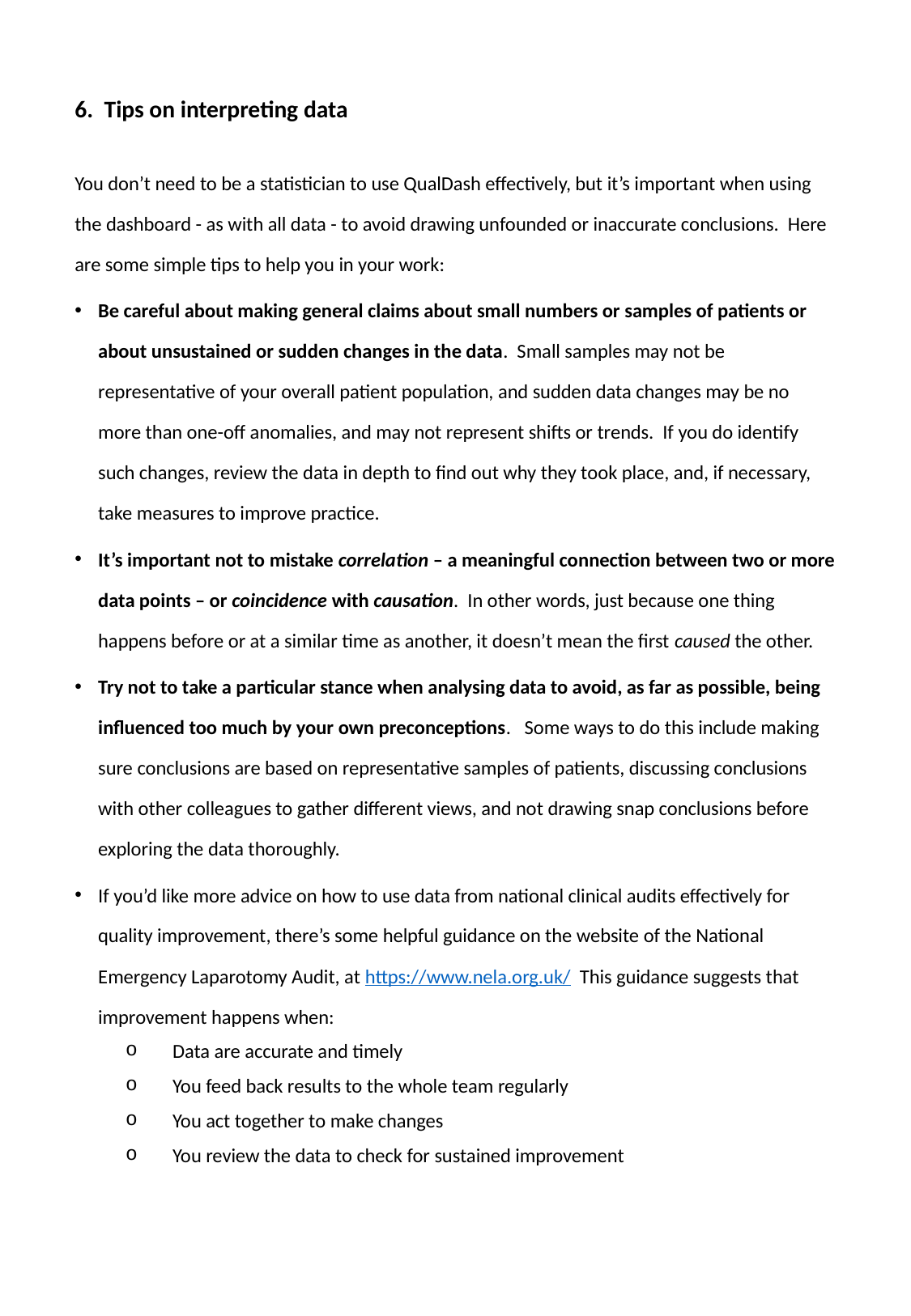

6.  Tips on interpreting data

You don’t need to be a statistician to use QualDash effectively, but it’s important when using the dashboard - as with all data - to avoid drawing unfounded or inaccurate conclusions.  Here are some simple tips to help you in your work:
Be careful about making general claims about small numbers or samples of patients or about unsustained or sudden changes in the data.  Small samples may not be representative of your overall patient population, and sudden data changes may be no more than one-off anomalies, and may not represent shifts or trends.  If you do identify such changes, review the data in depth to find out why they took place, and, if necessary, take measures to improve practice.
It’s important not to mistake correlation – a meaningful connection between two or more data points – or coincidence with causation.  In other words, just because one thing happens before or at a similar time as another, it doesn’t mean the first caused the other.
Try not to take a particular stance when analysing data to avoid, as far as possible, being influenced too much by your own preconceptions.   Some ways to do this include making sure conclusions are based on representative samples of patients, discussing conclusions with other colleagues to gather different views, and not drawing snap conclusions before exploring the data thoroughly.
If you’d like more advice on how to use data from national clinical audits effectively for quality improvement, there’s some helpful guidance on the website of the National Emergency Laparotomy Audit, at https://www.nela.org.uk/  This guidance suggests that improvement happens when:
Data are accurate and timely
You feed back results to the whole team regularly
You act together to make changes
You review the data to check for sustained improvement